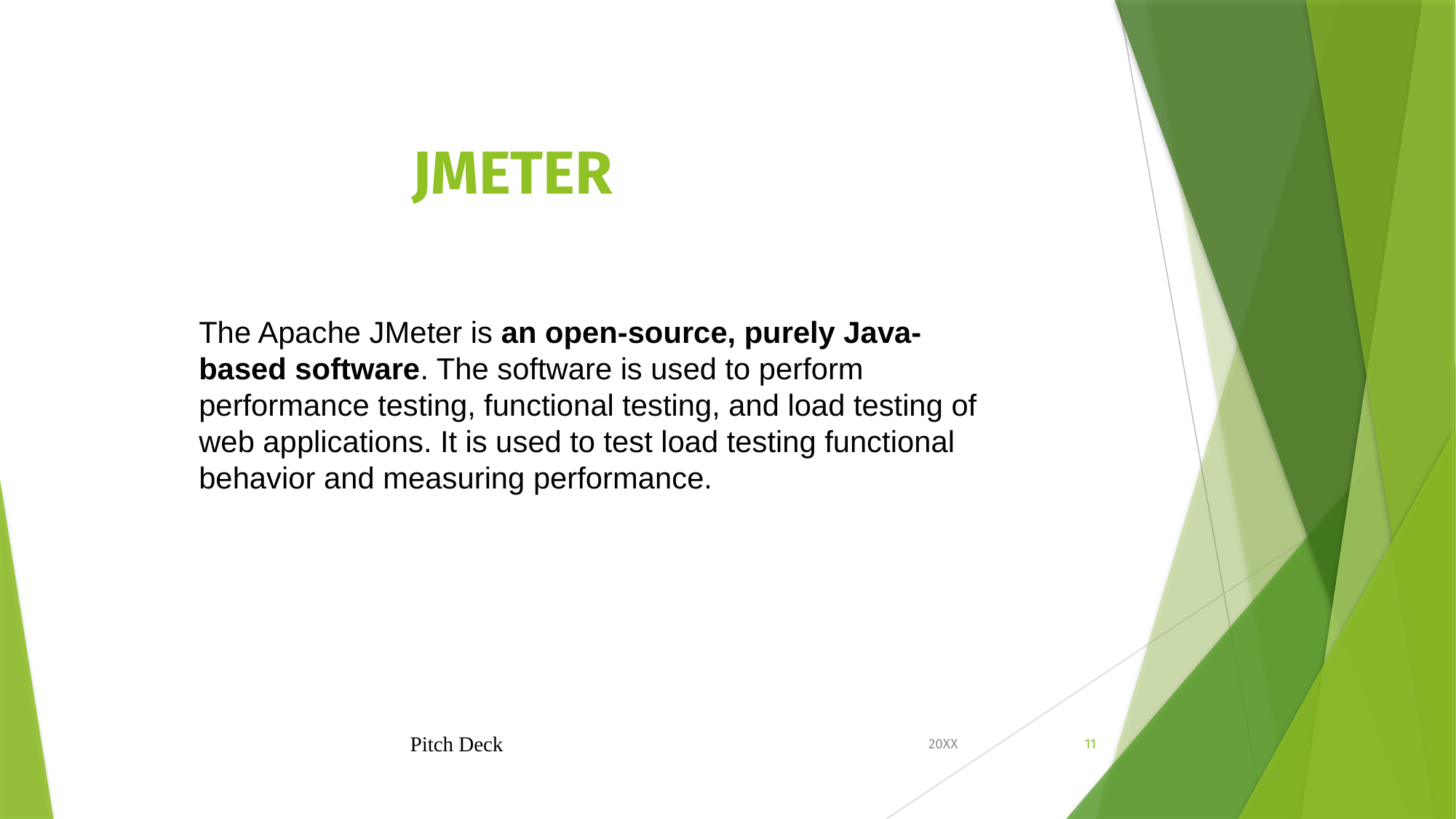

# JMETER
The Apache JMeter is an open-source, purely Java-based software. The software is used to perform performance testing, functional testing, and load testing of web applications. It is used to test load testing functional behavior and measuring performance.
Pitch Deck
20XX
11